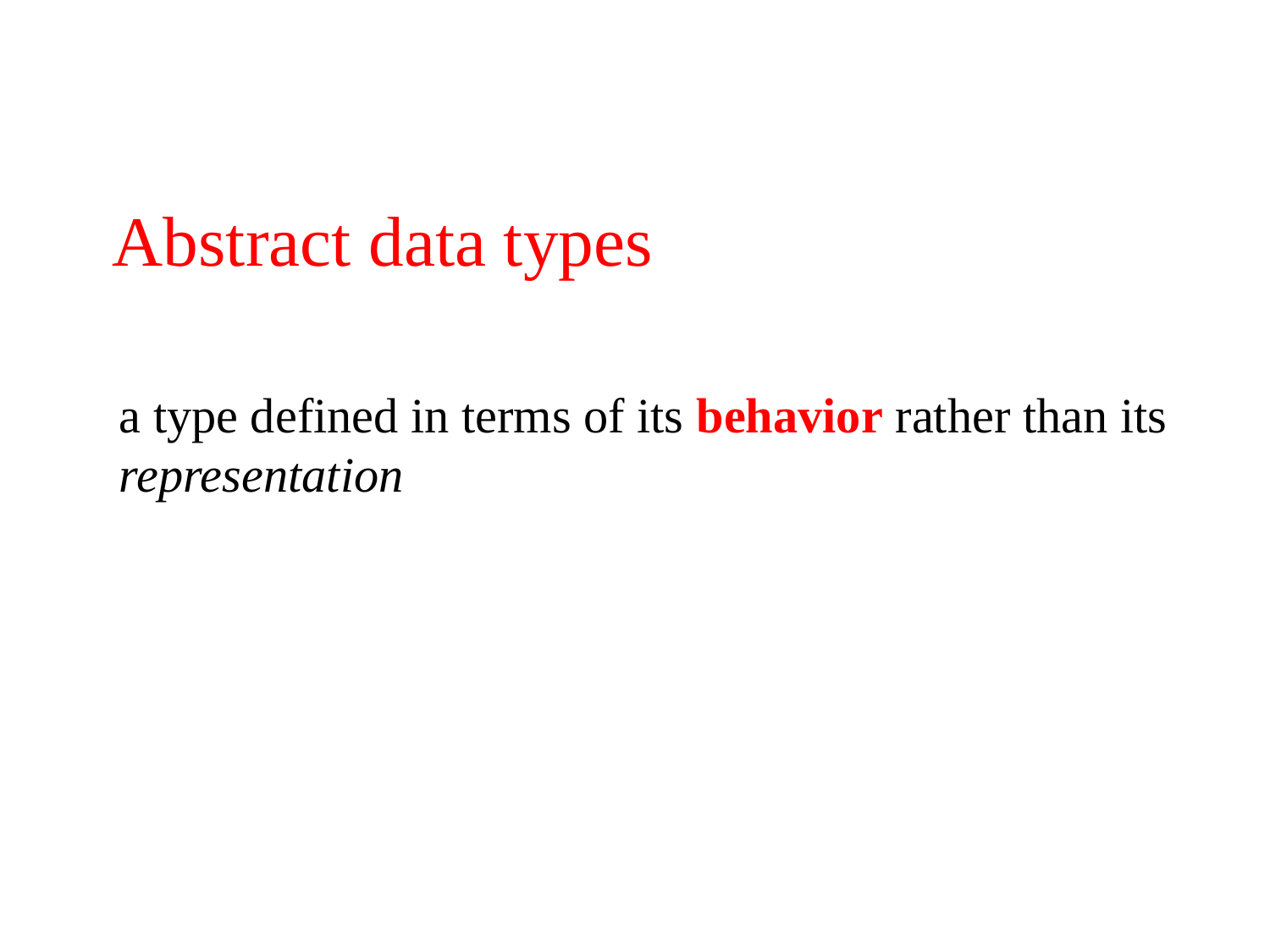

Abstract data types
a type defined in terms of its behavior rather than its representation